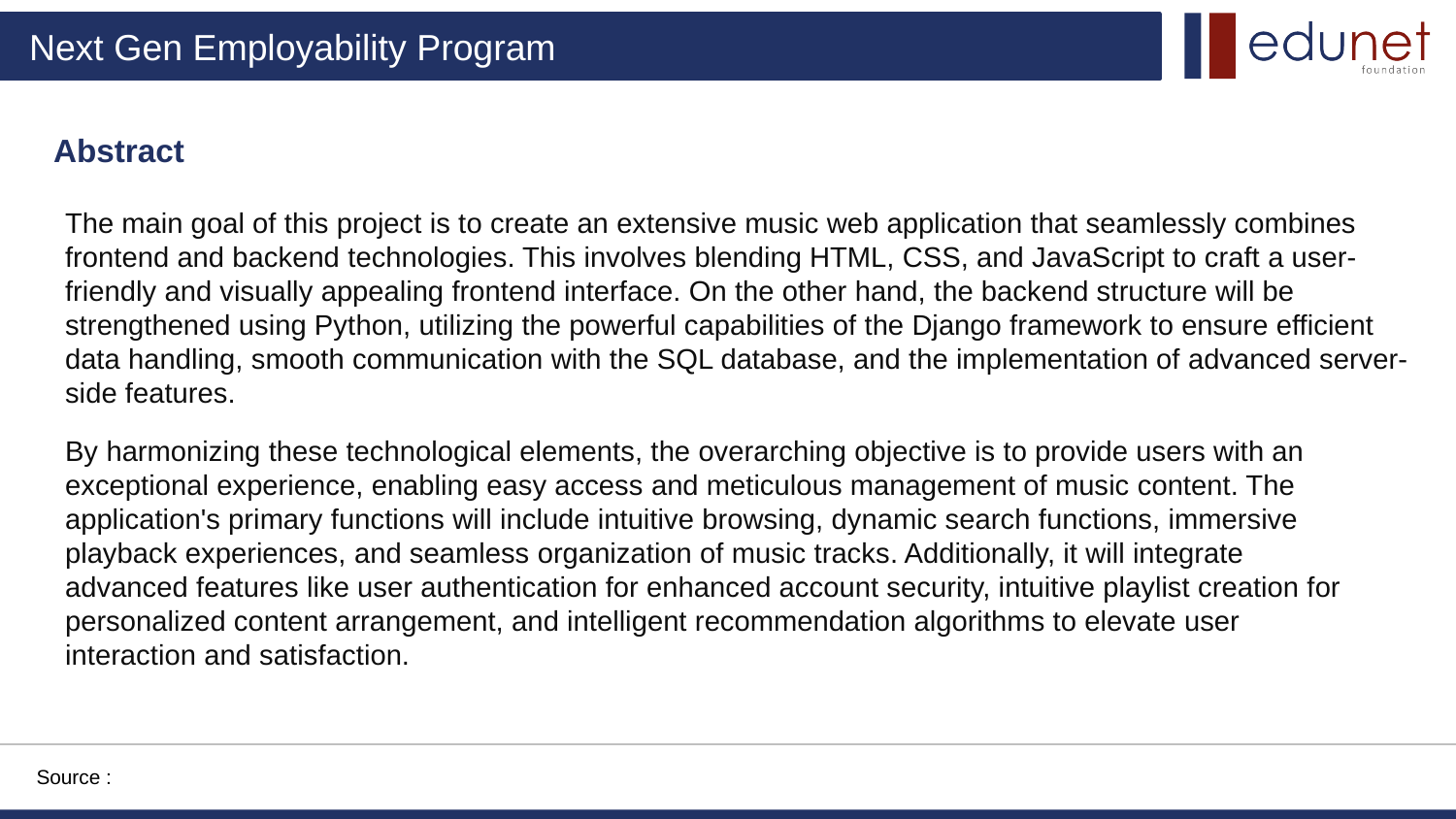

Abstract
The main goal of this project is to create an extensive music web application that seamlessly combines frontend and backend technologies. This involves blending HTML, CSS, and JavaScript to craft a user-friendly and visually appealing frontend interface. On the other hand, the backend structure will be strengthened using Python, utilizing the powerful capabilities of the Django framework to ensure efficient data handling, smooth communication with the SQL database, and the implementation of advanced server-side features.
By harmonizing these technological elements, the overarching objective is to provide users with an exceptional experience, enabling easy access and meticulous management of music content. The application's primary functions will include intuitive browsing, dynamic search functions, immersive playback experiences, and seamless organization of music tracks. Additionally, it will integrate advanced features like user authentication for enhanced account security, intuitive playlist creation for personalized content arrangement, and intelligent recommendation algorithms to elevate user interaction and satisfaction.
Source :